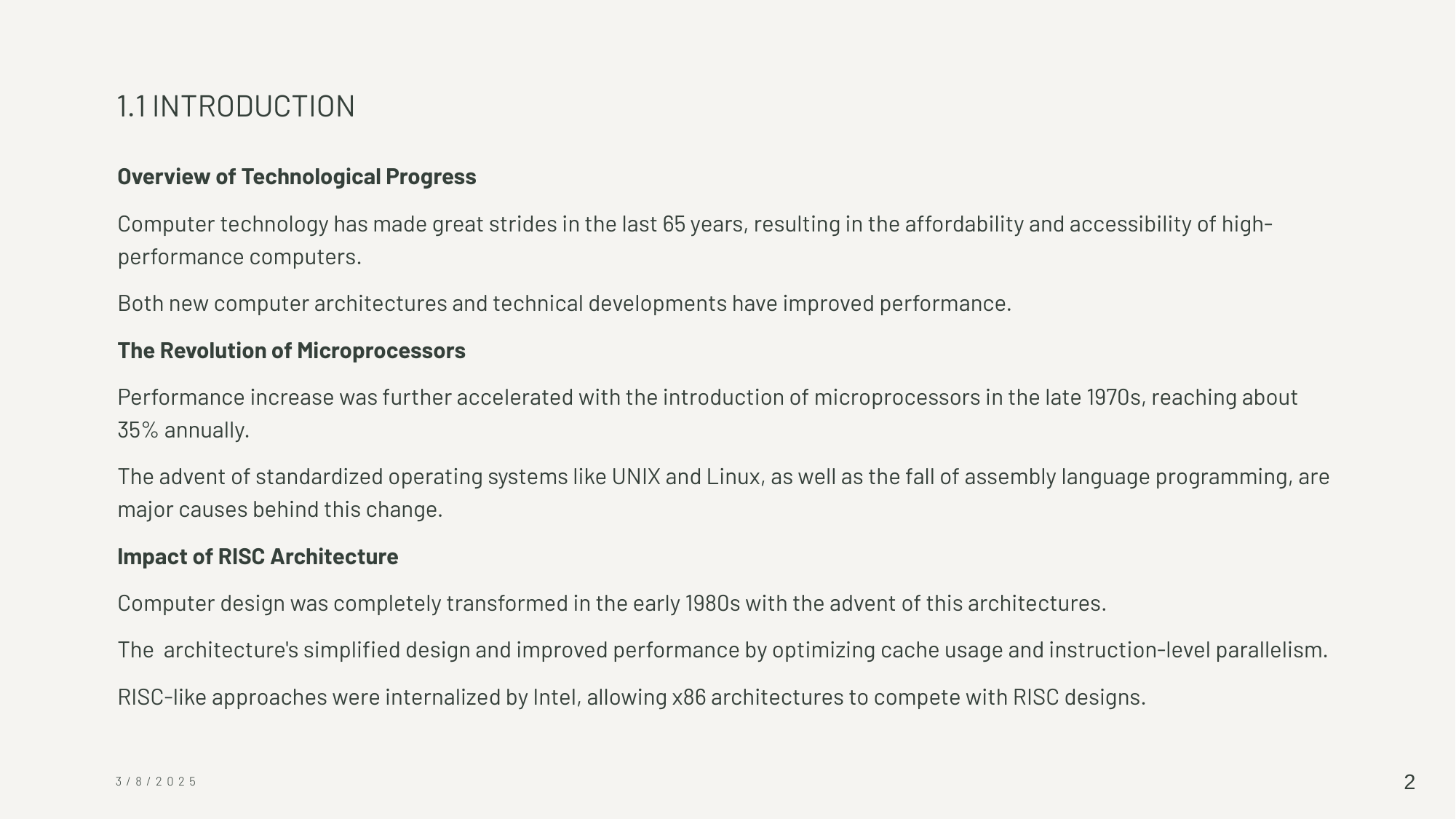

# 1.1 INTRODUCTION
Overview of Technological Progress
Computer technology has made great strides in the last 65 years, resulting in the affordability and accessibility of high-performance computers.
Both new computer architectures and technical developments have improved performance.
The Revolution of Microprocessors
Performance increase was further accelerated with the introduction of microprocessors in the late 1970s, reaching about 35% annually.
The advent of standardized operating systems like UNIX and Linux, as well as the fall of assembly language programming, are major causes behind this change.
Impact of RISC Architecture
Computer design was completely transformed in the early 1980s with the advent of this architectures.
The  architecture's simplified design and improved performance by optimizing cache usage and instruction-level parallelism.
RISC-like approaches were internalized by Intel, allowing x86 architectures to compete with RISC designs.
3/8/2025
2